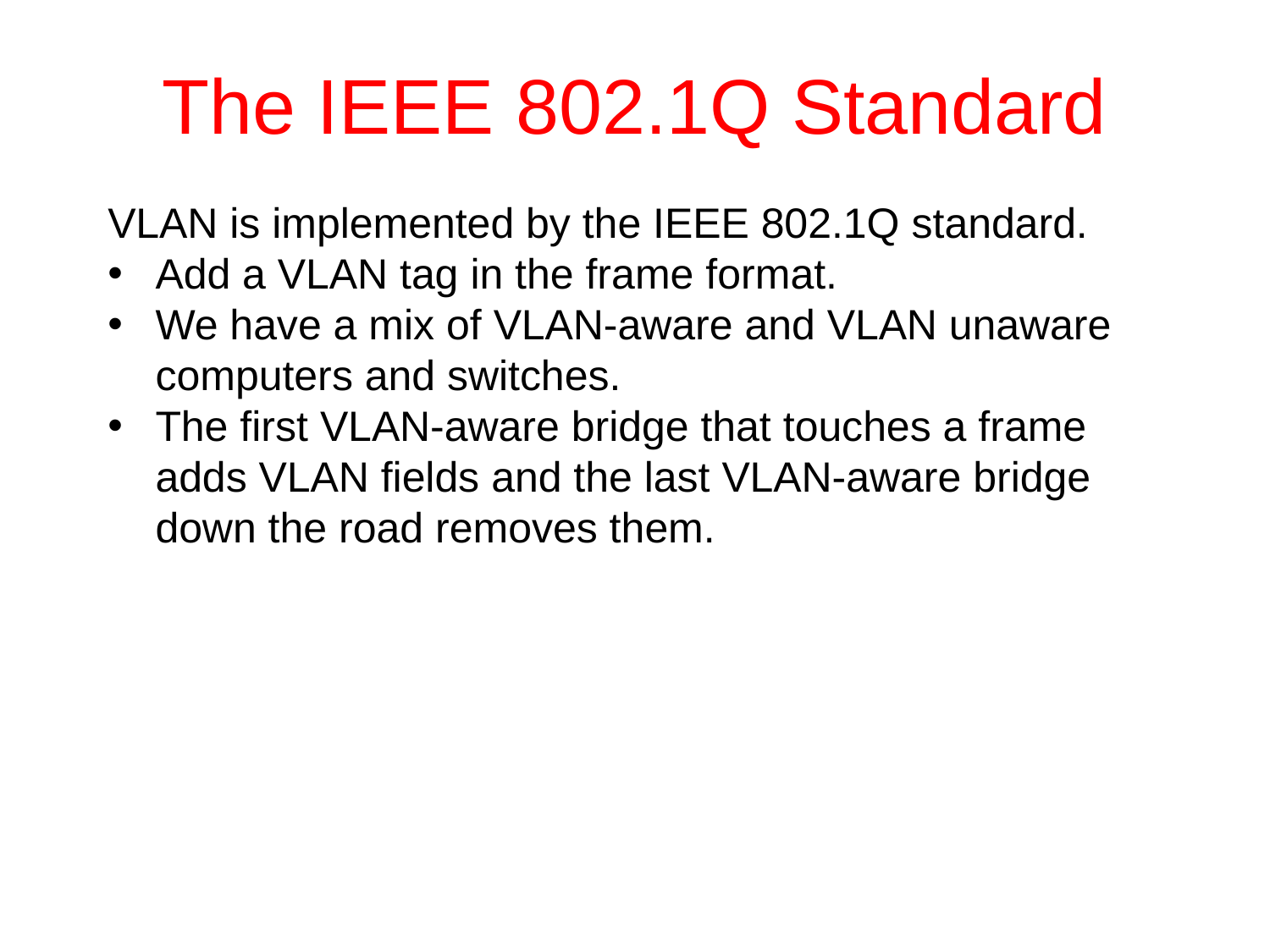

# The IEEE 802.1Q Standard
VLAN is implemented by the IEEE 802.1Q standard.
Add a VLAN tag in the frame format.
We have a mix of VLAN-aware and VLAN unaware computers and switches.
The first VLAN-aware bridge that touches a frame adds VLAN fields and the last VLAN-aware bridge down the road removes them.